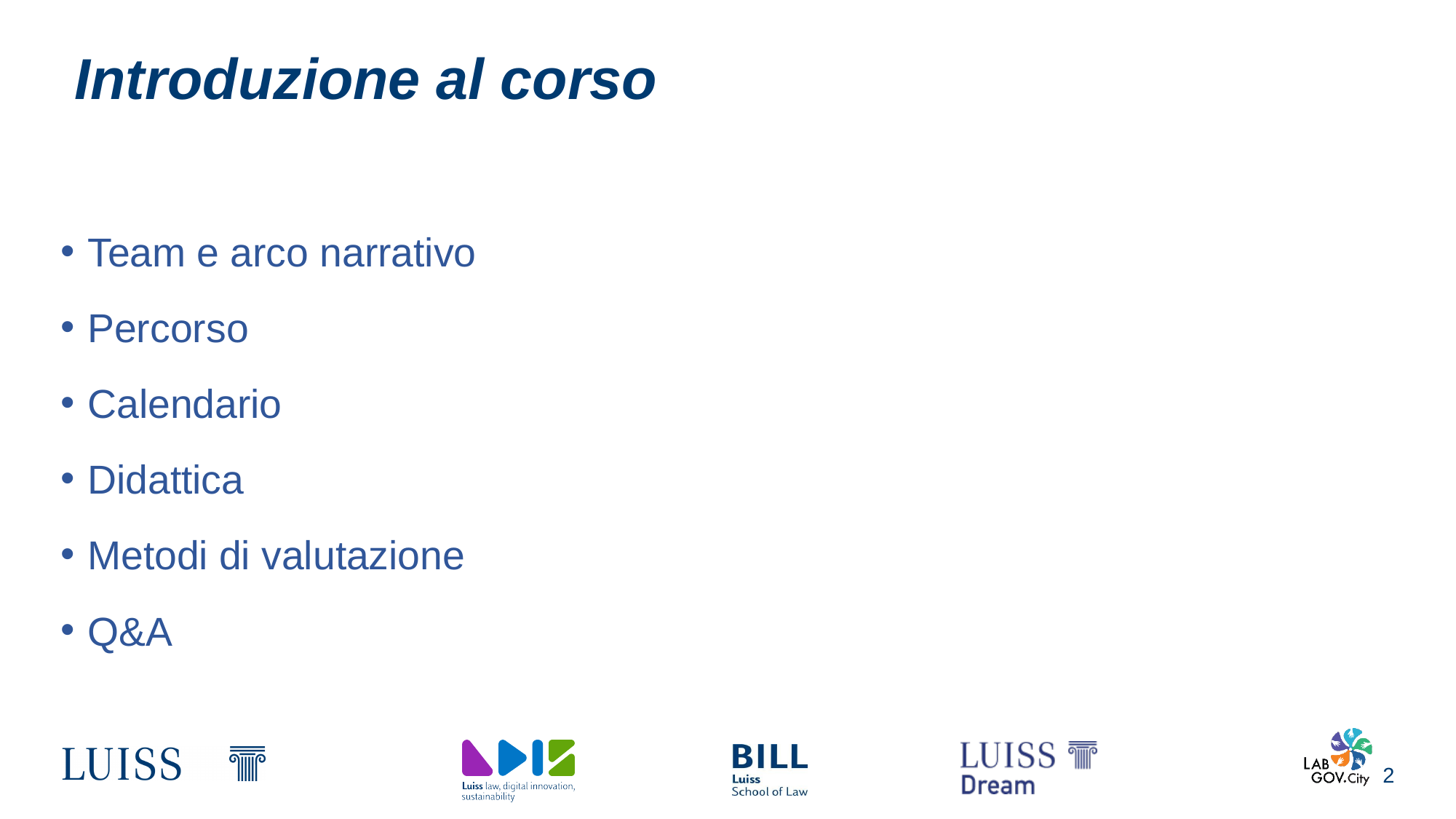

# Introduzione al corso

Team e arco narrativo
Percorso
Calendario
Didattica
Metodi di valutazione
Q&A

2